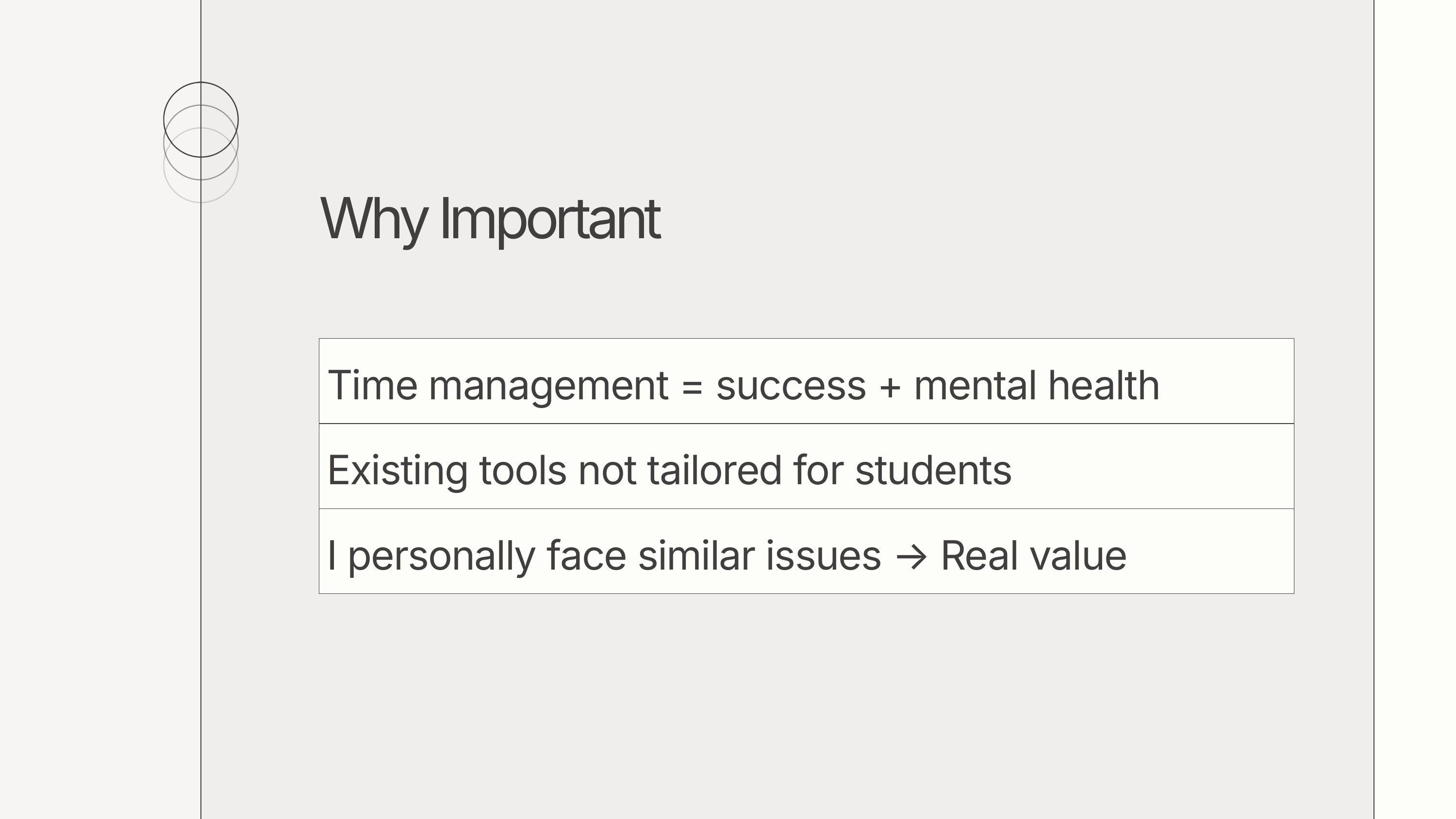

Why Important

| Time management = success + mental health |
| --- |
| Existing tools not tailored for students |
| I personally face similar issues → Real value |